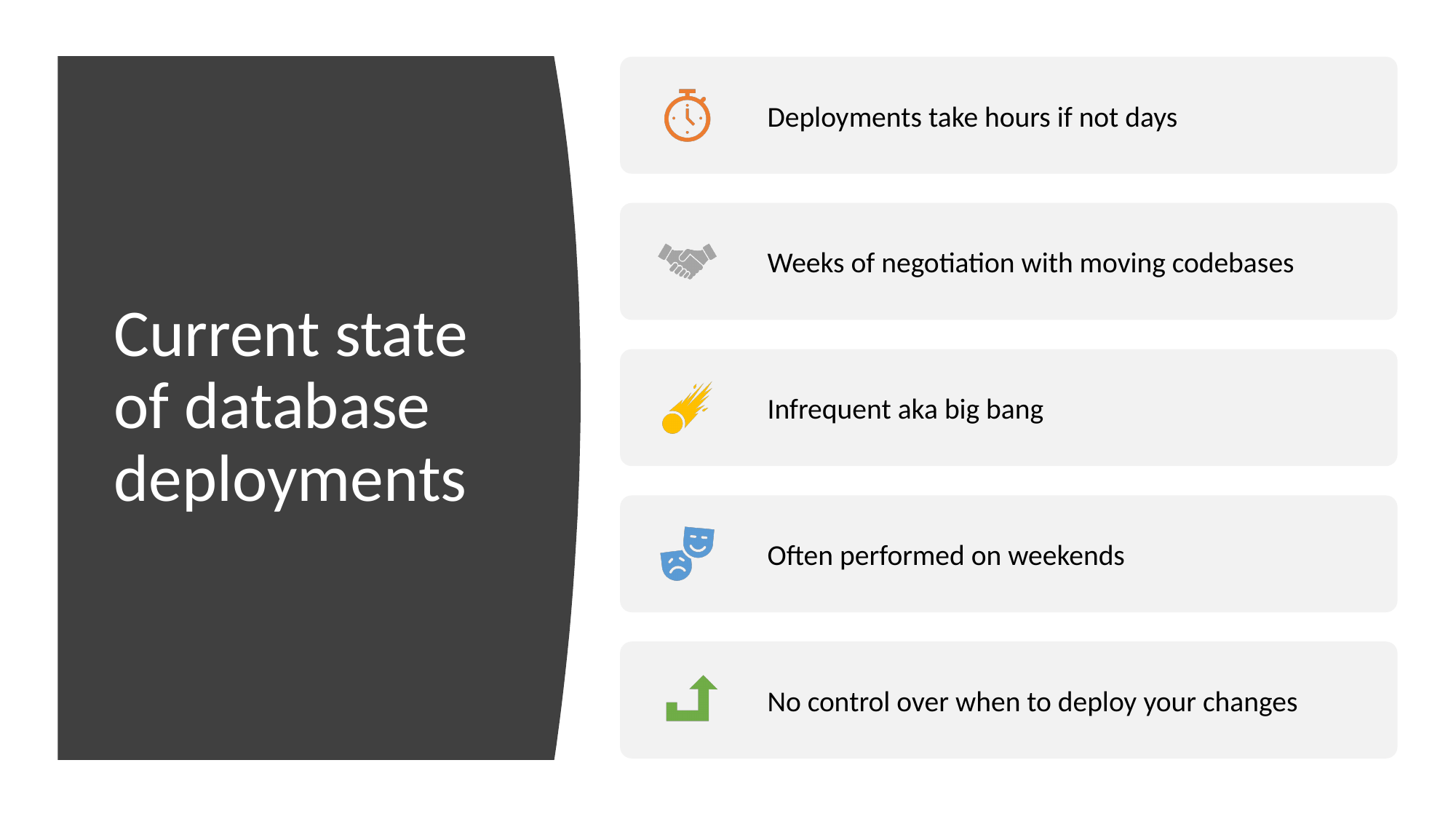

Deployments take hours if not days
Weeks of negotiation with moving codebases
Infrequent aka big bang
Often performed on weekends
No control over when to deploy your changes

# Current state of database deployments